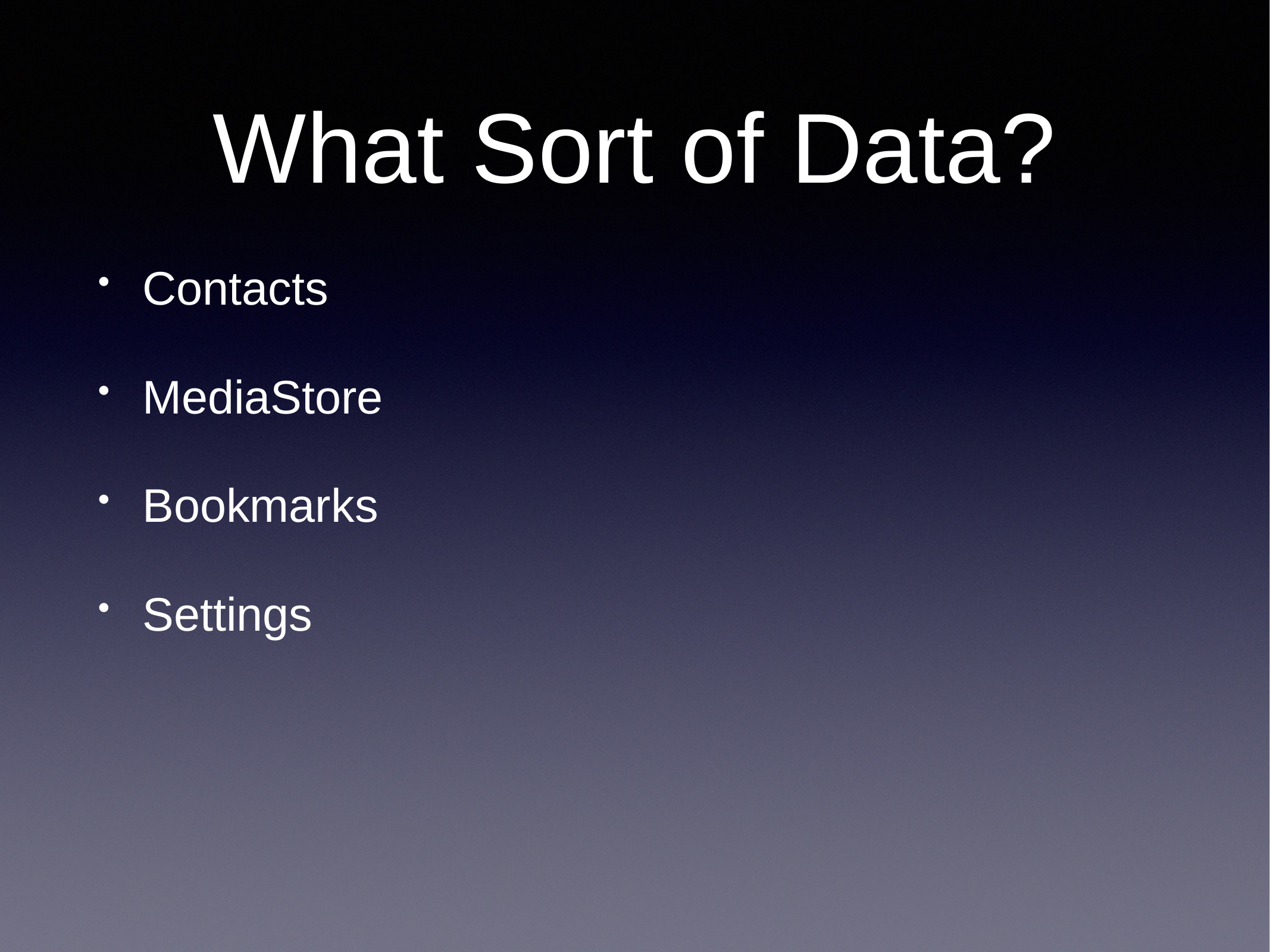

# What Sort of Data?
Contacts
MediaStore
Bookmarks
Settings